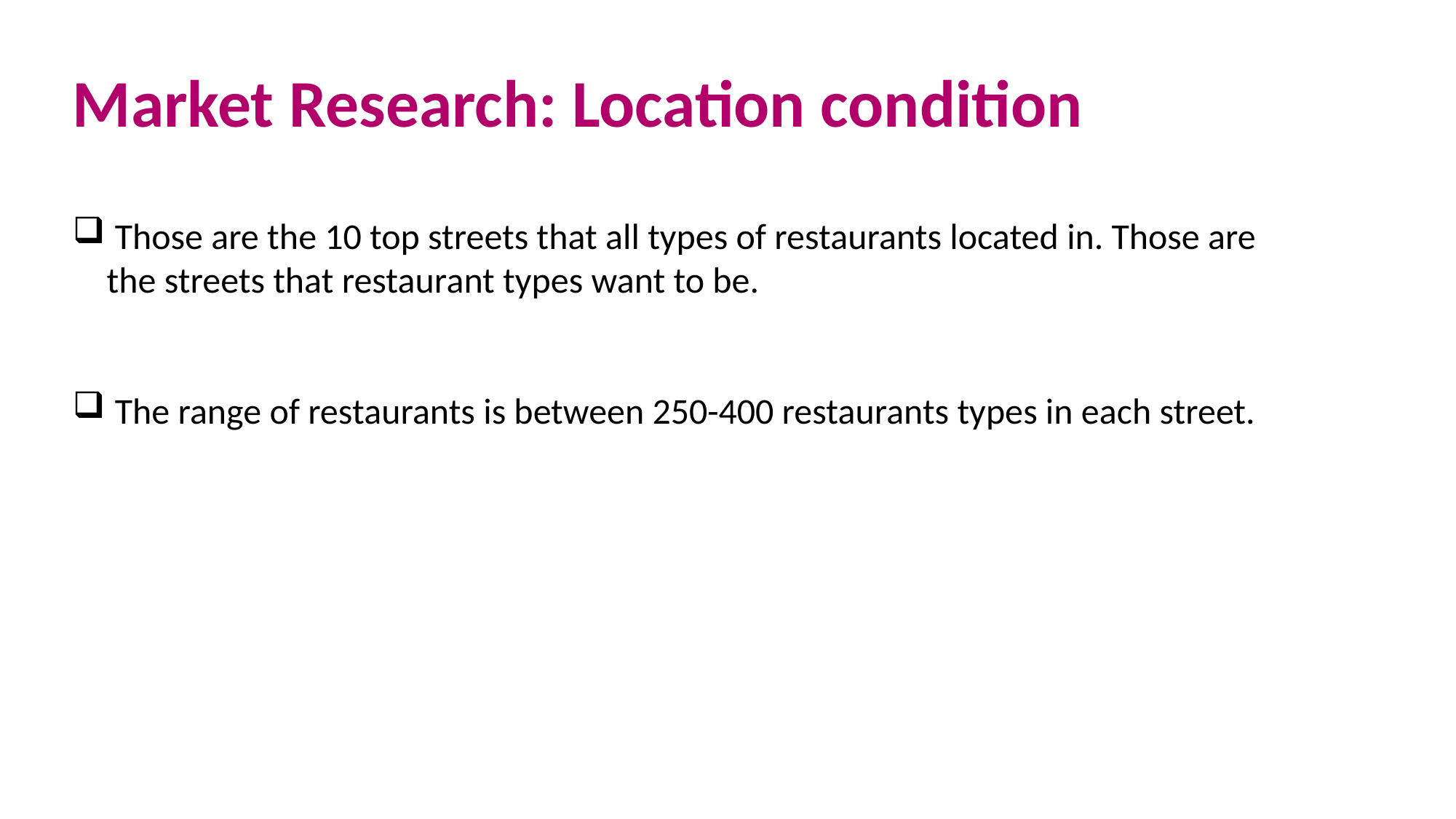

Market Research: Location condition

 Those are the 10 top streets that all types of restaurants located in. Those are the streets that restaurant types want to be.

 The range of restaurants is between 250-400 restaurants types in each street.